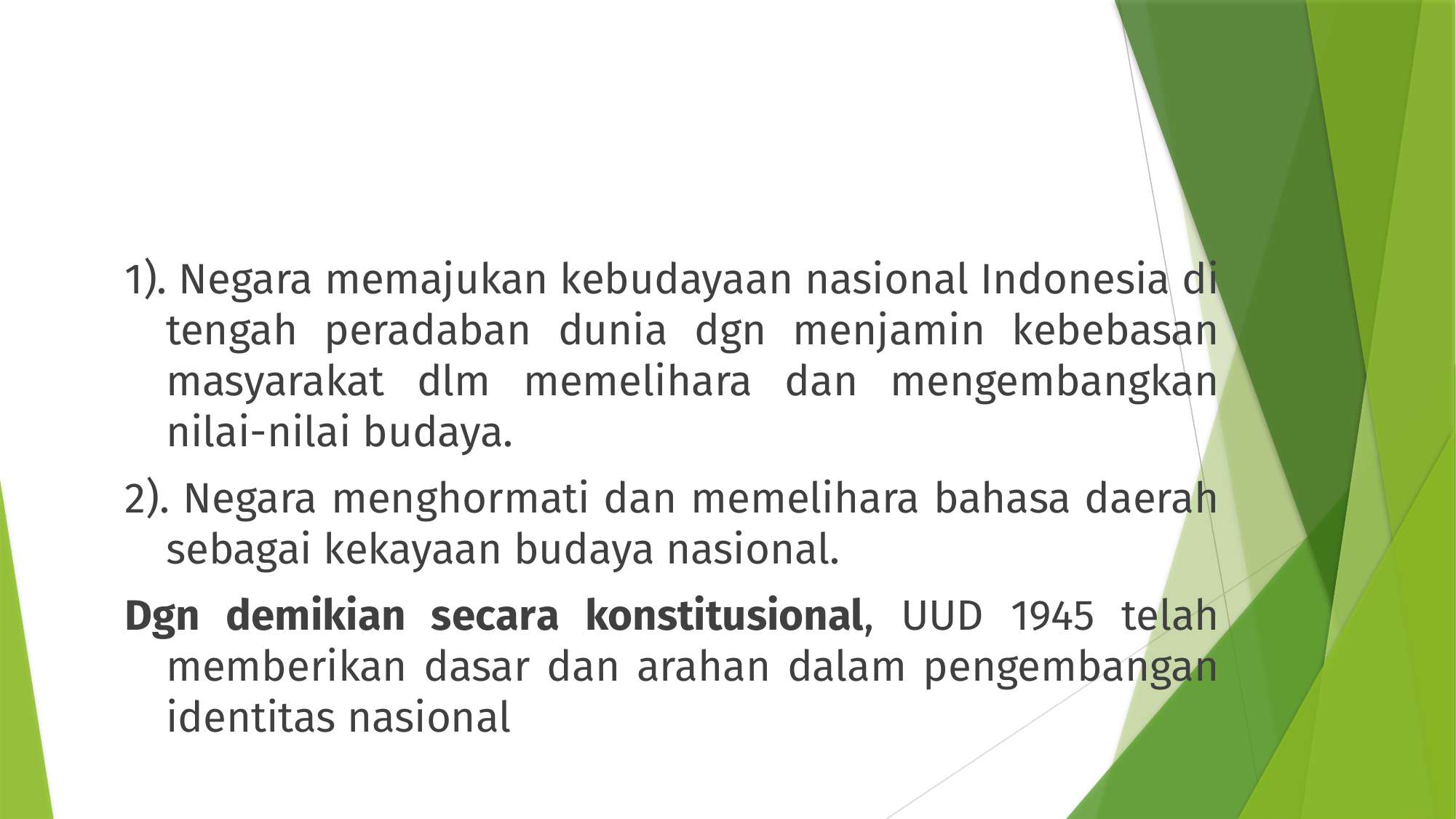

#
1). Negara memajukan kebudayaan nasional Indonesia di tengah peradaban dunia dgn menjamin kebebasan masyarakat dlm memelihara dan mengembangkan nilai-nilai budaya.
2). Negara menghormati dan memelihara bahasa daerah sebagai kekayaan budaya nasional.
Dgn demikian secara konstitusional, UUD 1945 telah memberikan dasar dan arahan dalam pengembangan identitas nasional